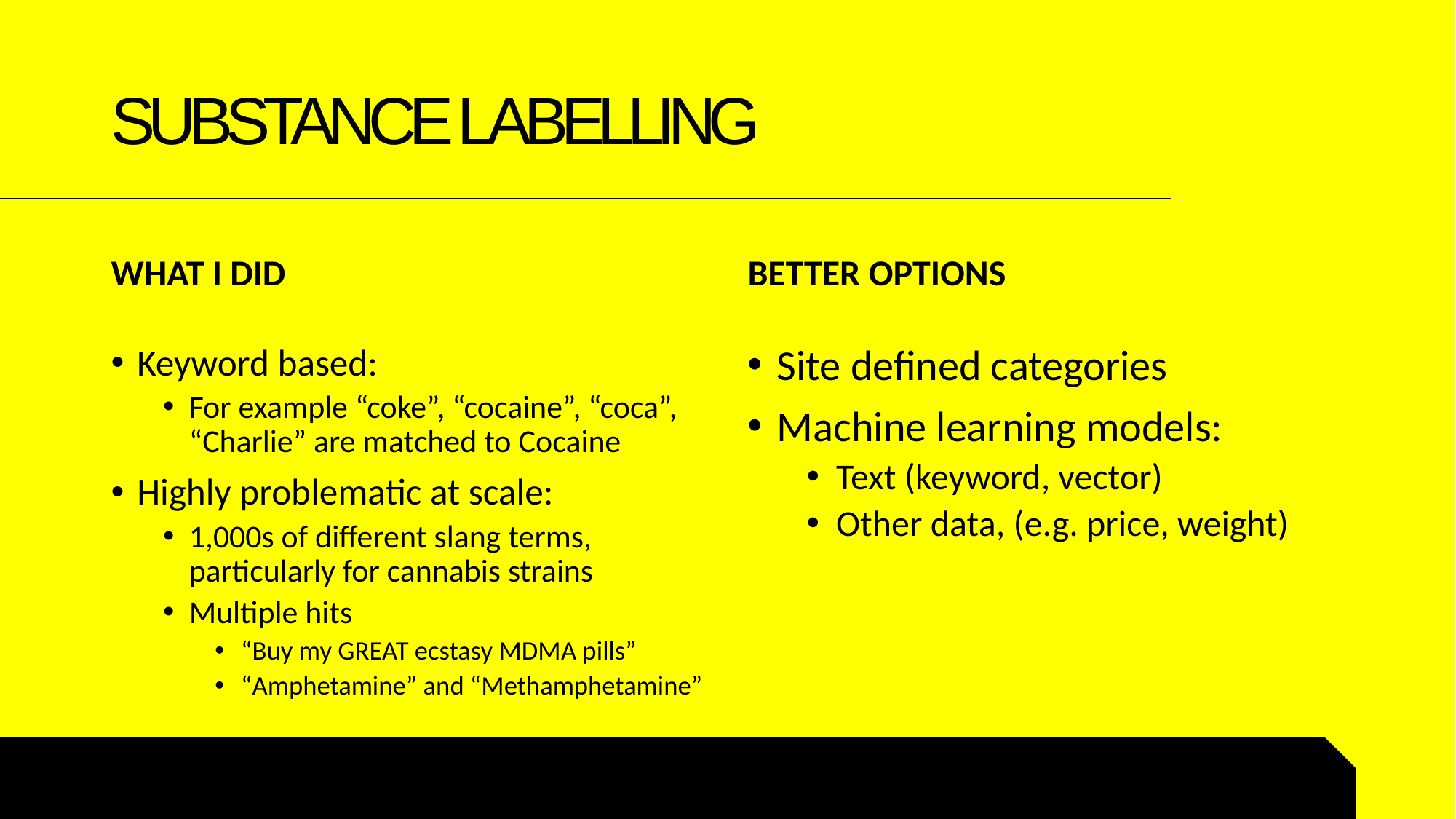

# SUBSTANCE LABELLING
WHAT I DID
BETTER OPTIONS
Keyword based:
For example “coke”, “cocaine”, “coca”, “Charlie” are matched to Cocaine
Highly problematic at scale:
1,000s of different slang terms, particularly for cannabis strains
Multiple hits
“Buy my GREAT ecstasy MDMA pills”
“Amphetamine” and “Methamphetamine”

Site defined categories
Machine learning models:
Text (keyword, vector)
Other data, (e.g. price, weight)